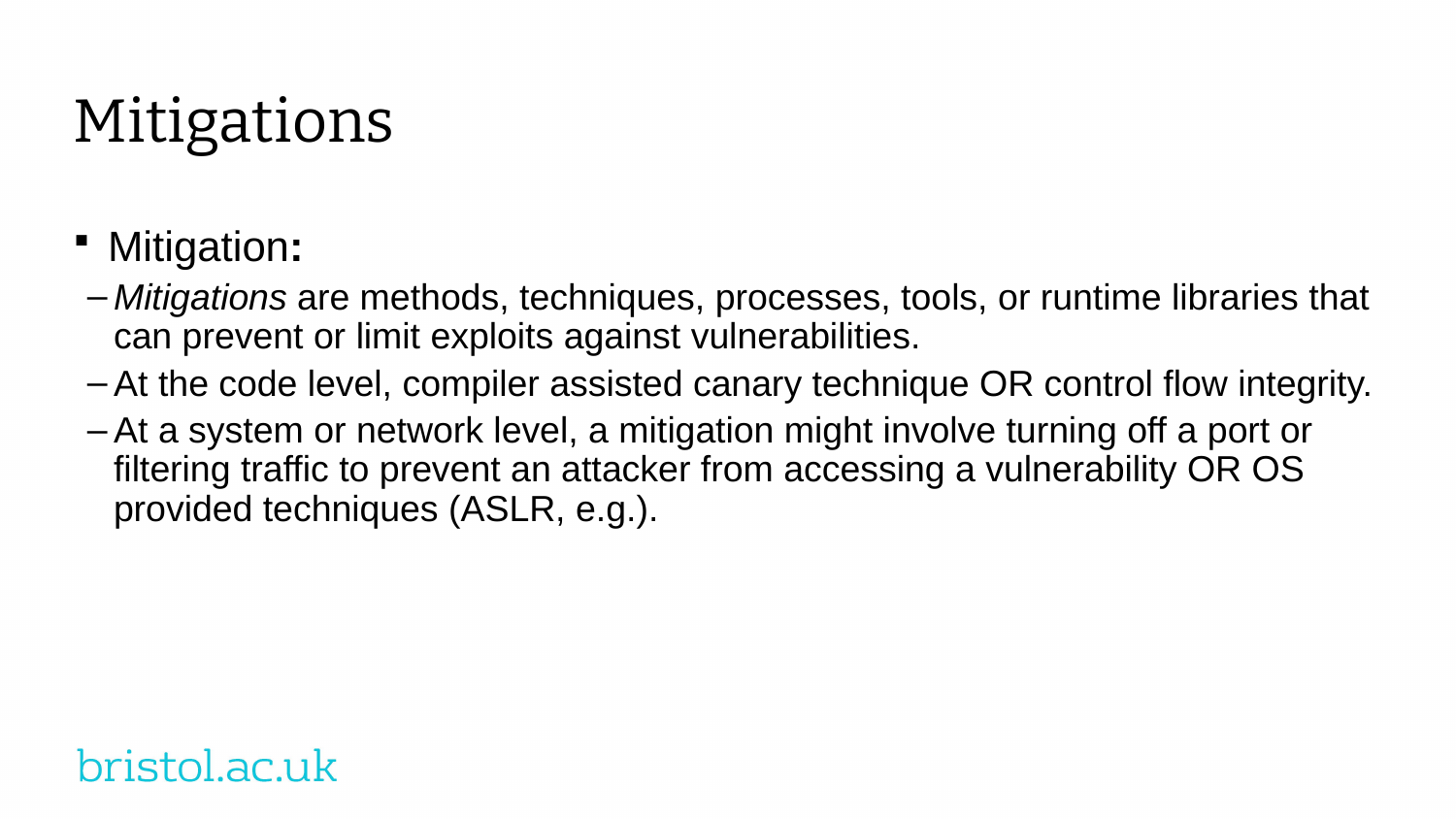

Mitigations
Mitigation:
Mitigations are methods, techniques, processes, tools, or runtime libraries that can prevent or limit exploits against vulnerabilities.
At the code level, compiler assisted canary technique OR control flow integrity.
At a system or network level, a mitigation might involve turning off a port or filtering traffic to prevent an attacker from accessing a vulnerability OR OS provided techniques (ASLR, e.g.).